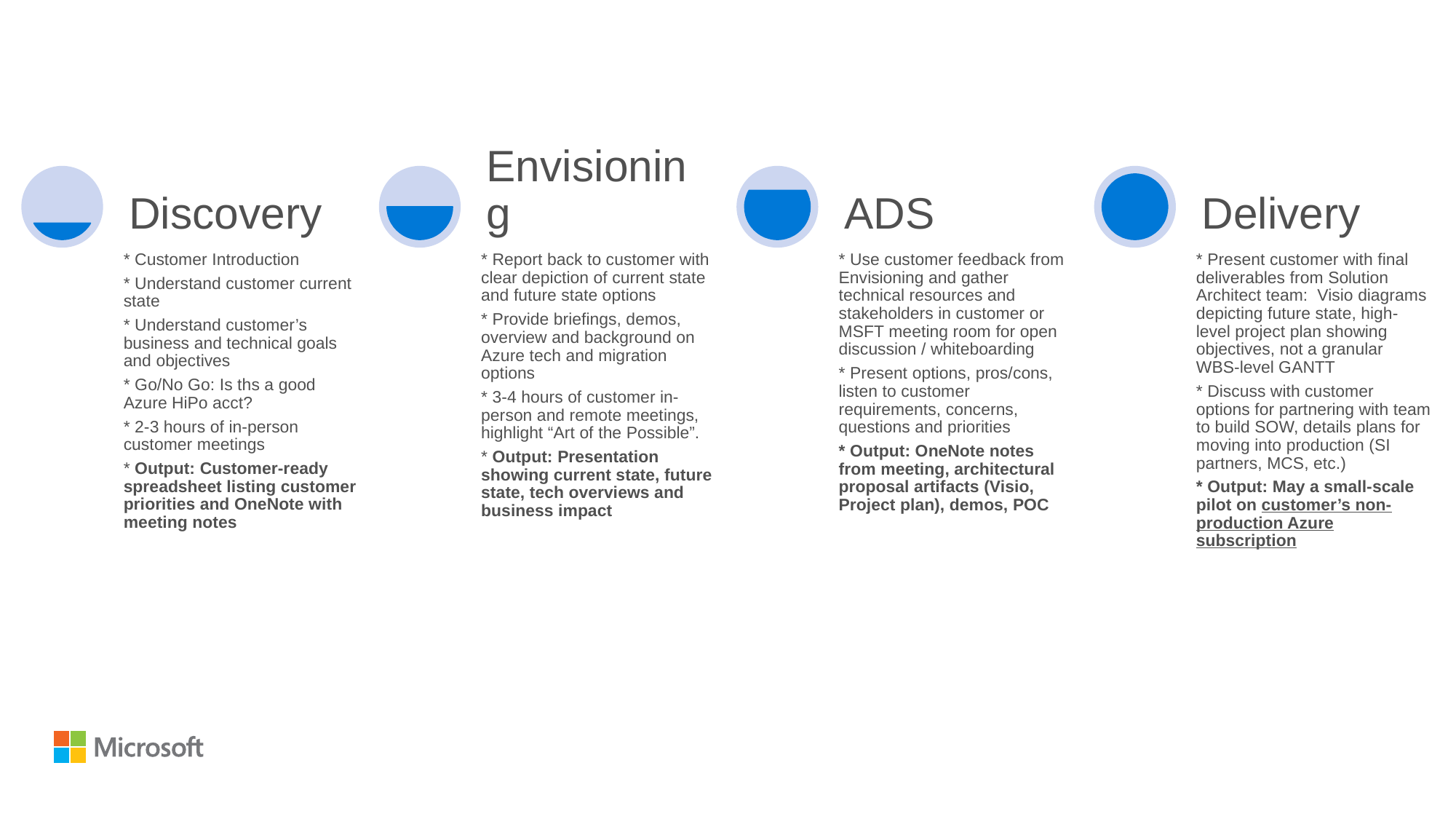

* Customer Introduction
* Understand customer current state
* Understand customer’s business and technical goals and objectives
* Go/No Go: Is ths a good Azure HiPo acct?
* 2-3 hours of in-person customer meetings
* Output: Customer-ready spreadsheet listing customer priorities and OneNote with meeting notes
Discovery
* Report back to customer with clear depiction of current state and future state options
* Provide briefings, demos, overview and background on Azure tech and migration options
* 3-4 hours of customer in-person and remote meetings, highlight “Art of the Possible”.
* Output: Presentation showing current state, future state, tech overviews and business impact
Envisioning
* Use customer feedback from Envisioning and gather technical resources and stakeholders in customer or MSFT meeting room for open discussion / whiteboarding
* Present options, pros/cons, listen to customer requirements, concerns, questions and priorities
* Output: OneNote notes from meeting, architectural proposal artifacts (Visio, Project plan), demos, POC

ADS
* Present customer with final deliverables from Solution Architect team:  Visio diagrams depicting future state, high-level project plan showing objectives, not a granular WBS-level GANTT
* Discuss with customer options for partnering with team to build SOW, details plans for moving into production (SI partners, MCS, etc.)
* Output: May a small-scale pilot on customer’s non-production Azure subscription
Delivery